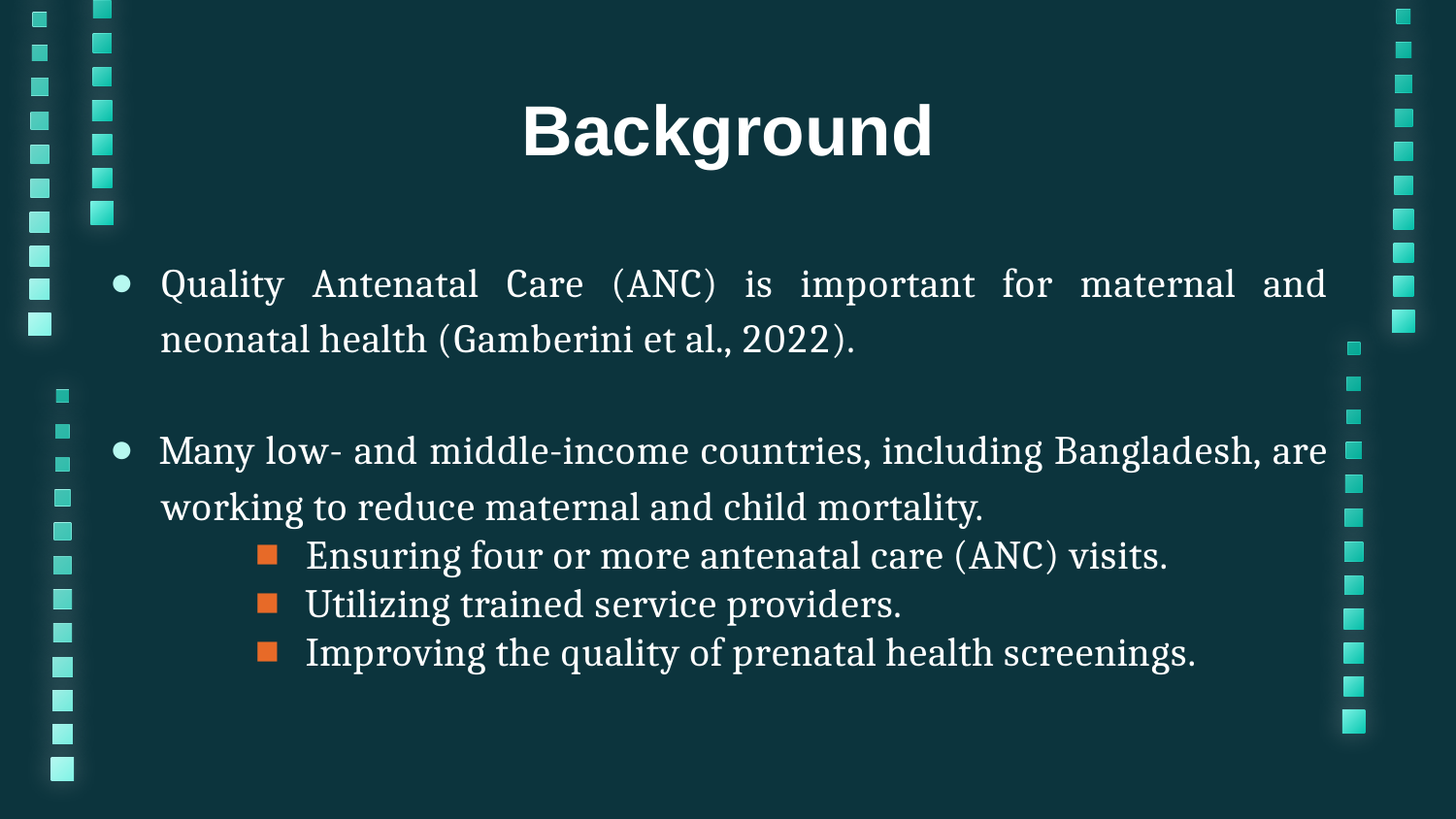

# Background
Quality Antenatal Care (ANC) is important for maternal and neonatal health (Gamberini et al., 2022).

Many low- and middle-income countries, including Bangladesh, are working to reduce maternal and child mortality.
Ensuring four or more antenatal care (ANC) visits.
Utilizing trained service providers.
Improving the quality of prenatal health screenings.